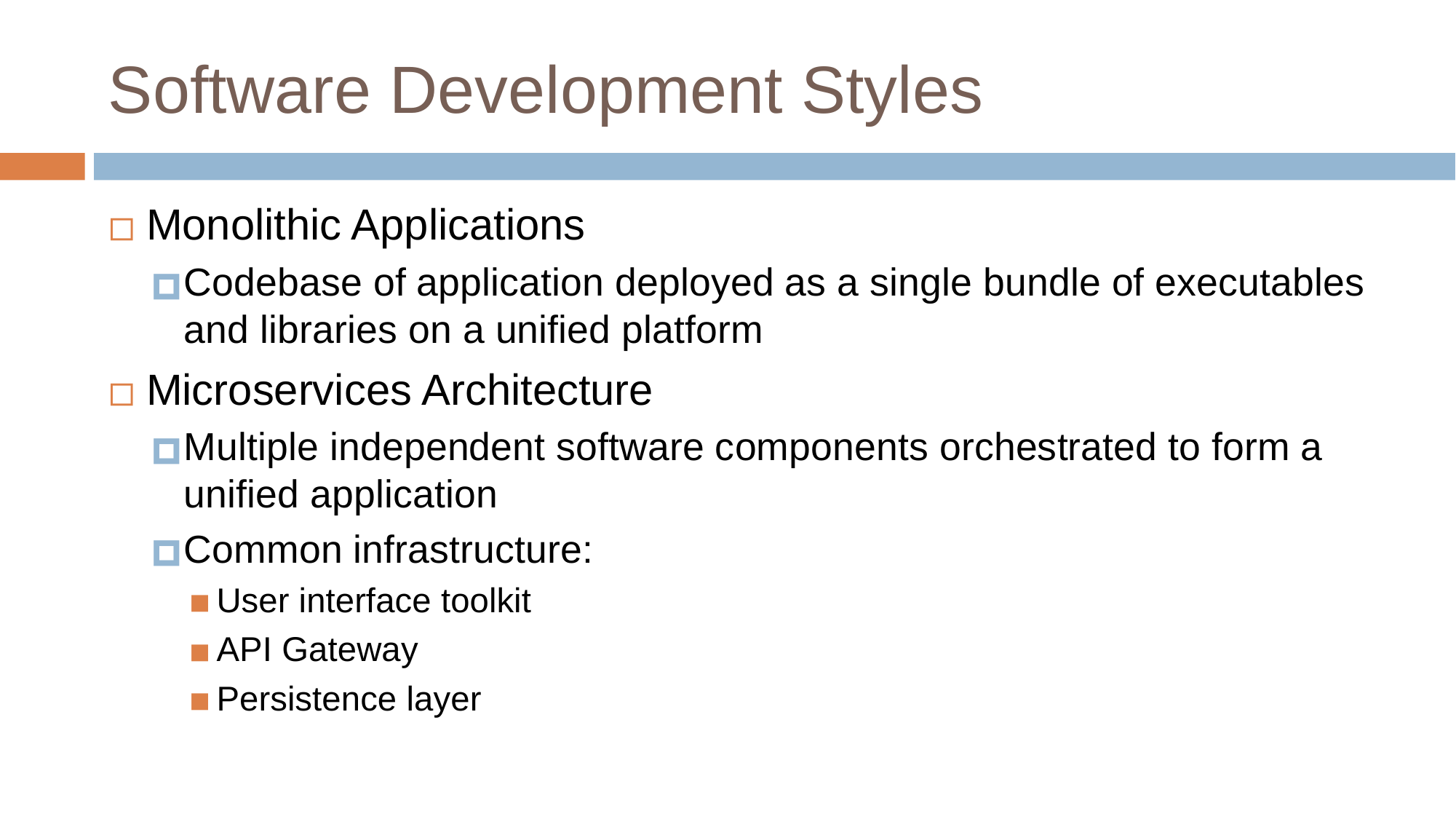

# Software Development Styles
Monolithic Applications
Codebase of application deployed as a single bundle of executables and libraries on a unified platform
Microservices Architecture
Multiple independent software components orchestrated to form a unified application
Common infrastructure:
User interface toolkit
API Gateway
Persistence layer